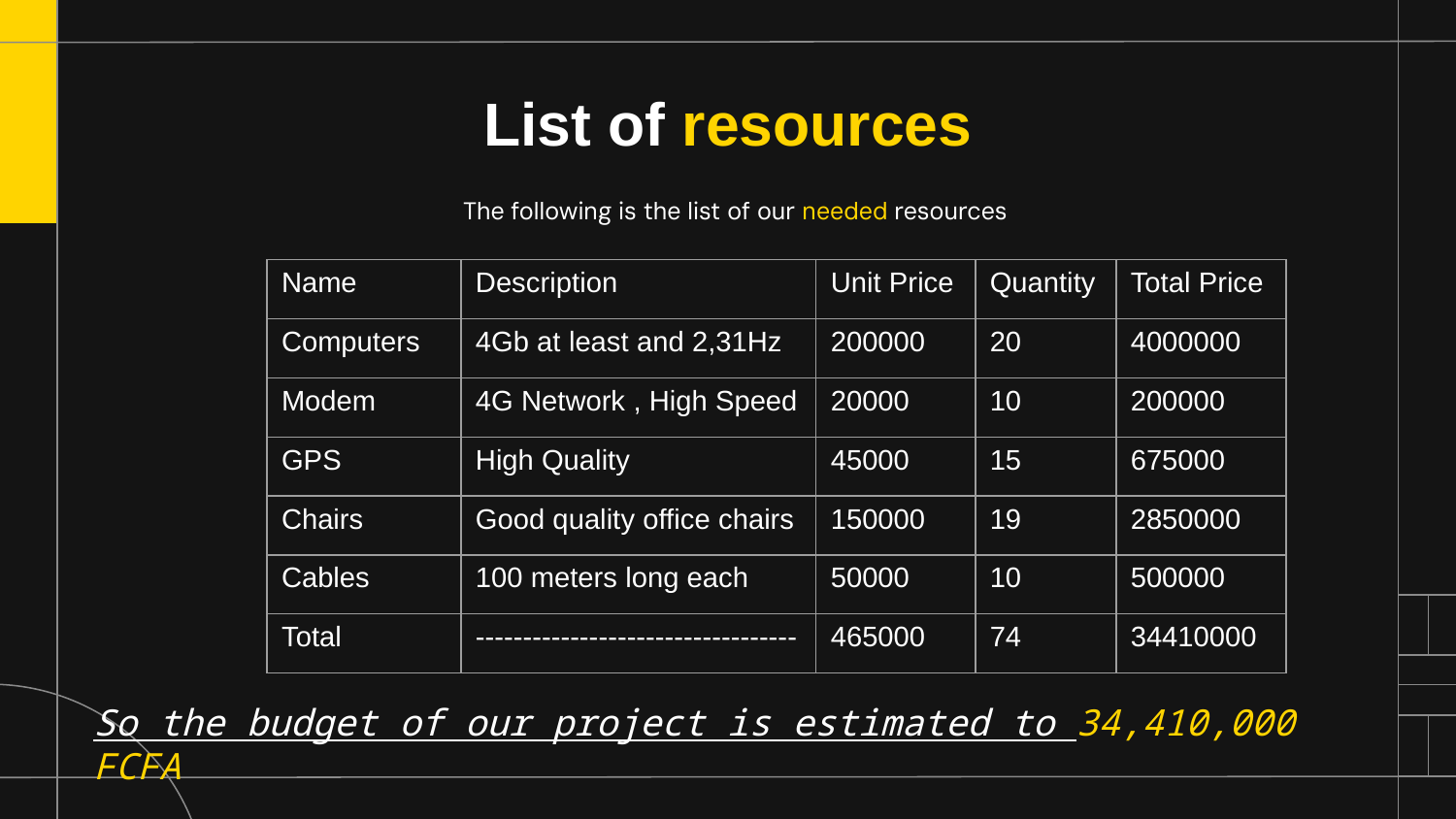

# List of resources
The following is the list of our needed resources
| Name | Description | Unit Price | Quantity | Total Price |
| --- | --- | --- | --- | --- |
| Computers | 4Gb at least and 2,31Hz | 200000 | 20 | 4000000 |
| Modem | 4G Network , High Speed | 20000 | 10 | 200000 |
| GPS | High Quality | 45000 | 15 | 675000 |
| Chairs | Good quality office chairs | 150000 | 19 | 2850000 |
| Cables | 100 meters long each | 50000 | 10 | 500000 |
| Total | ---------------------------------- | 465000 | 74 | 34410000 |
So the budget of our project is estimated to 34,410,000 FCFA